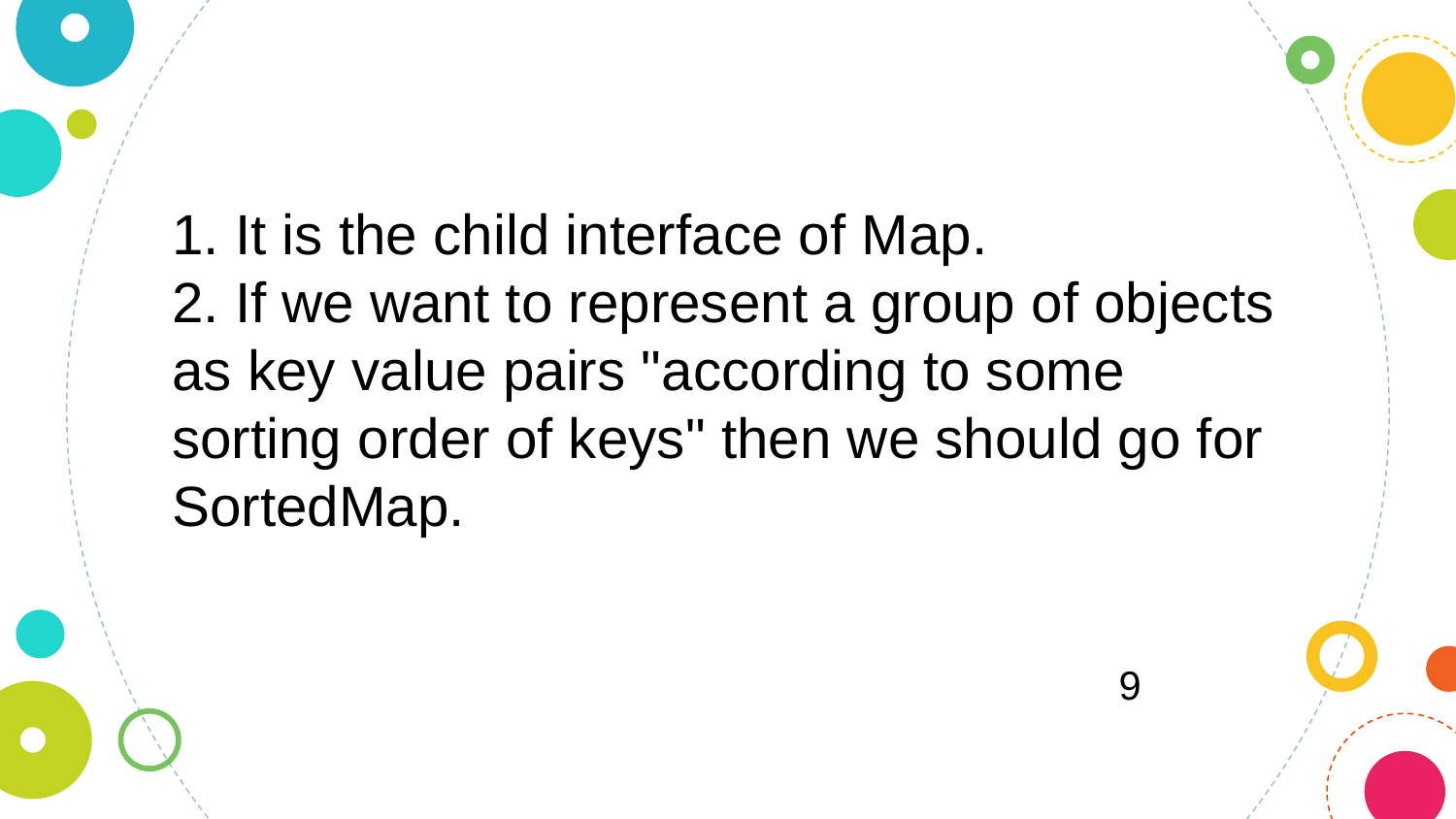

1. It is the child interface of Map.
2. If we want to represent a group of objects as key value pairs "according to some
sorting order of keys" then we should go for SortedMap.
9